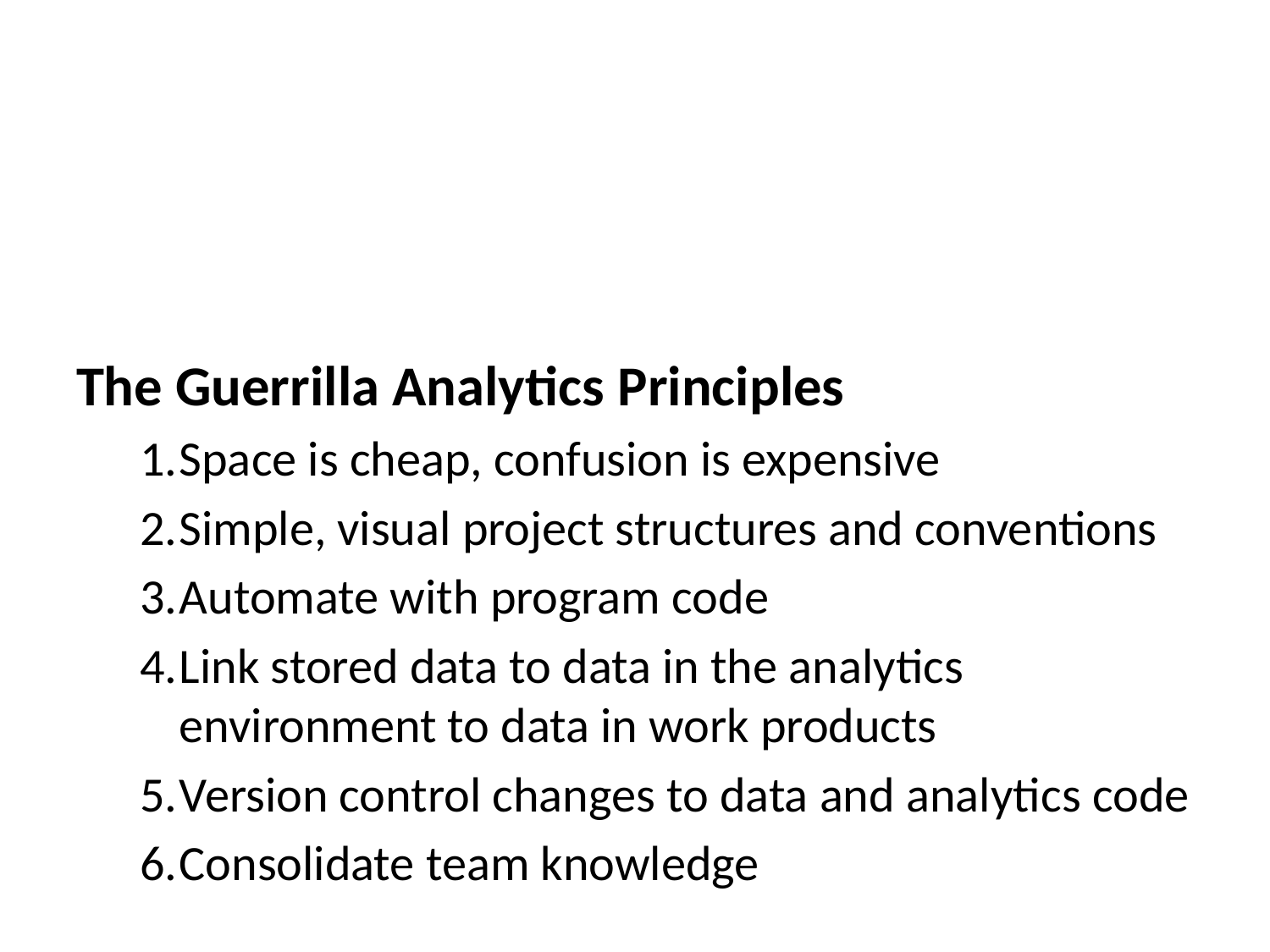

The Guerrilla Analytics Principles
Space is cheap, confusion is expensive
Simple, visual project structures and conventions
Automate with program code
Link stored data to data in the analytics environment to data in work products
Version control changes to data and analytics code
Consolidate team knowledge
Use code that runs from start to finish
Guerrilla Analytics book by Enda Ridge,